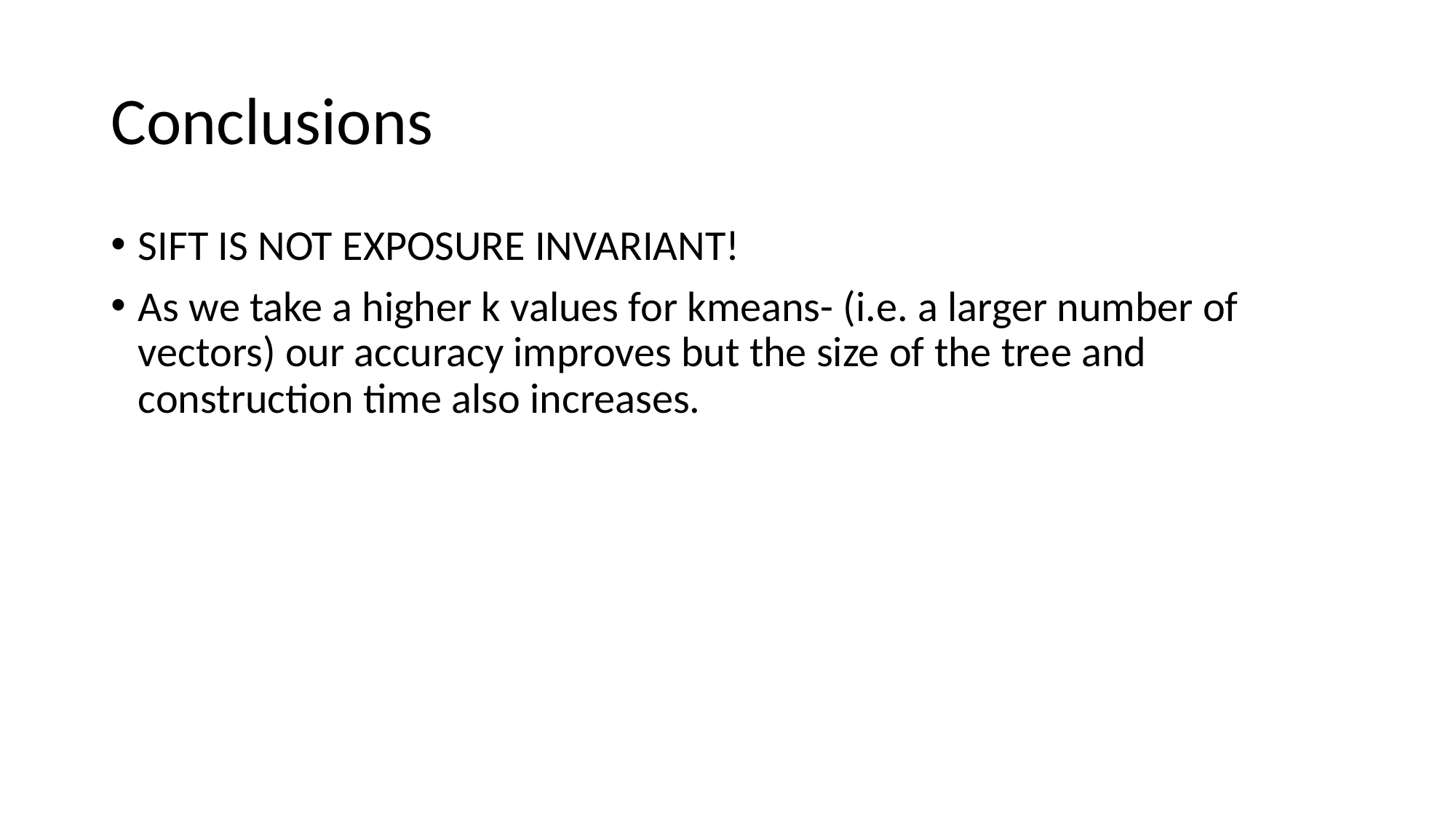

# Conclusions
SIFT IS NOT EXPOSURE INVARIANT!
As we take a higher k values for kmeans- (i.e. a larger number of vectors) our accuracy improves but the size of the tree and construction time also increases.